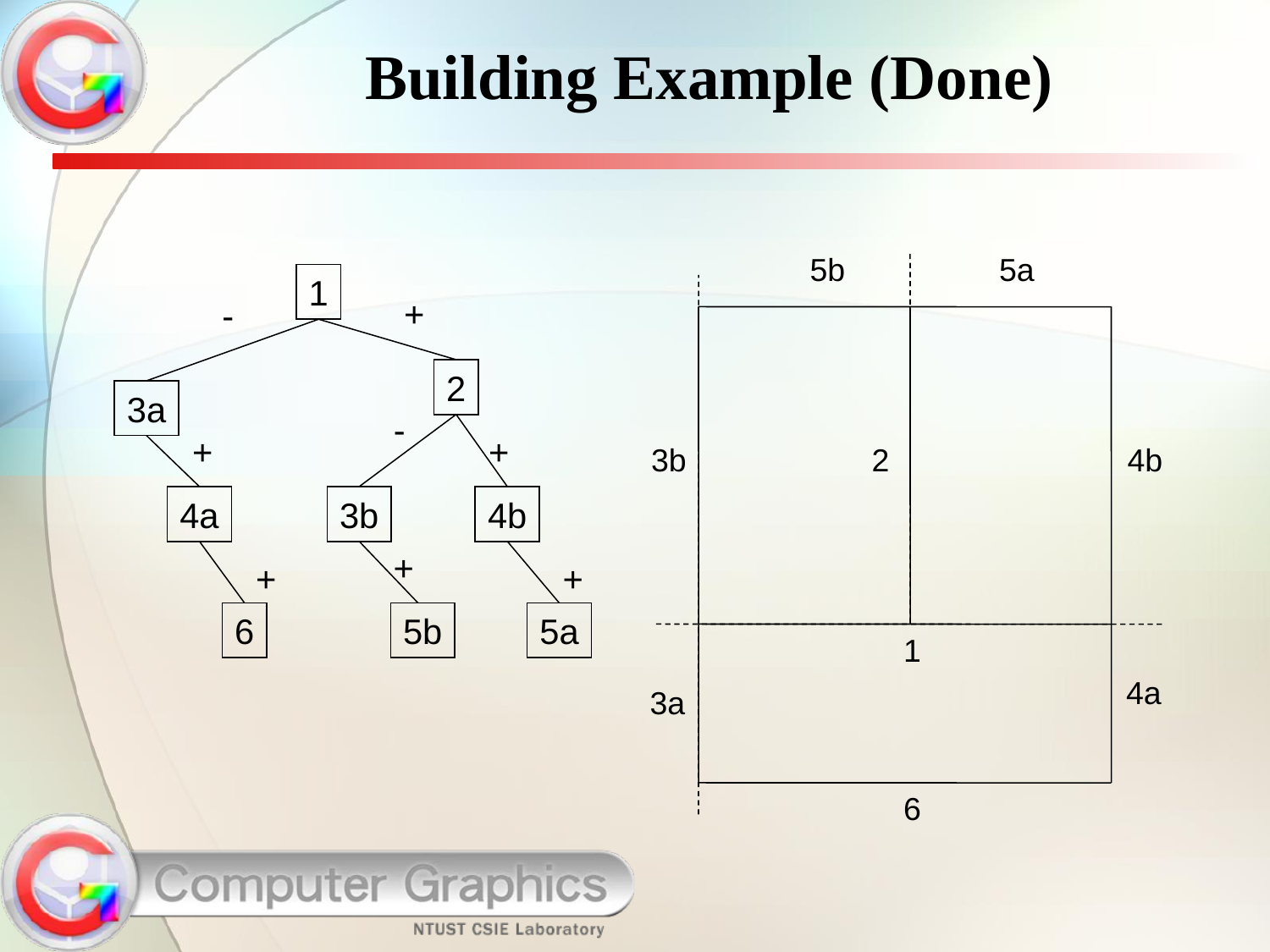

Building Example (Done)
5b
5a

1

+
-

2
3a
-
+
+
3b
2
4b
4a
3b
4b
+
+
+
6
5b
5a

1
4a
3a

6